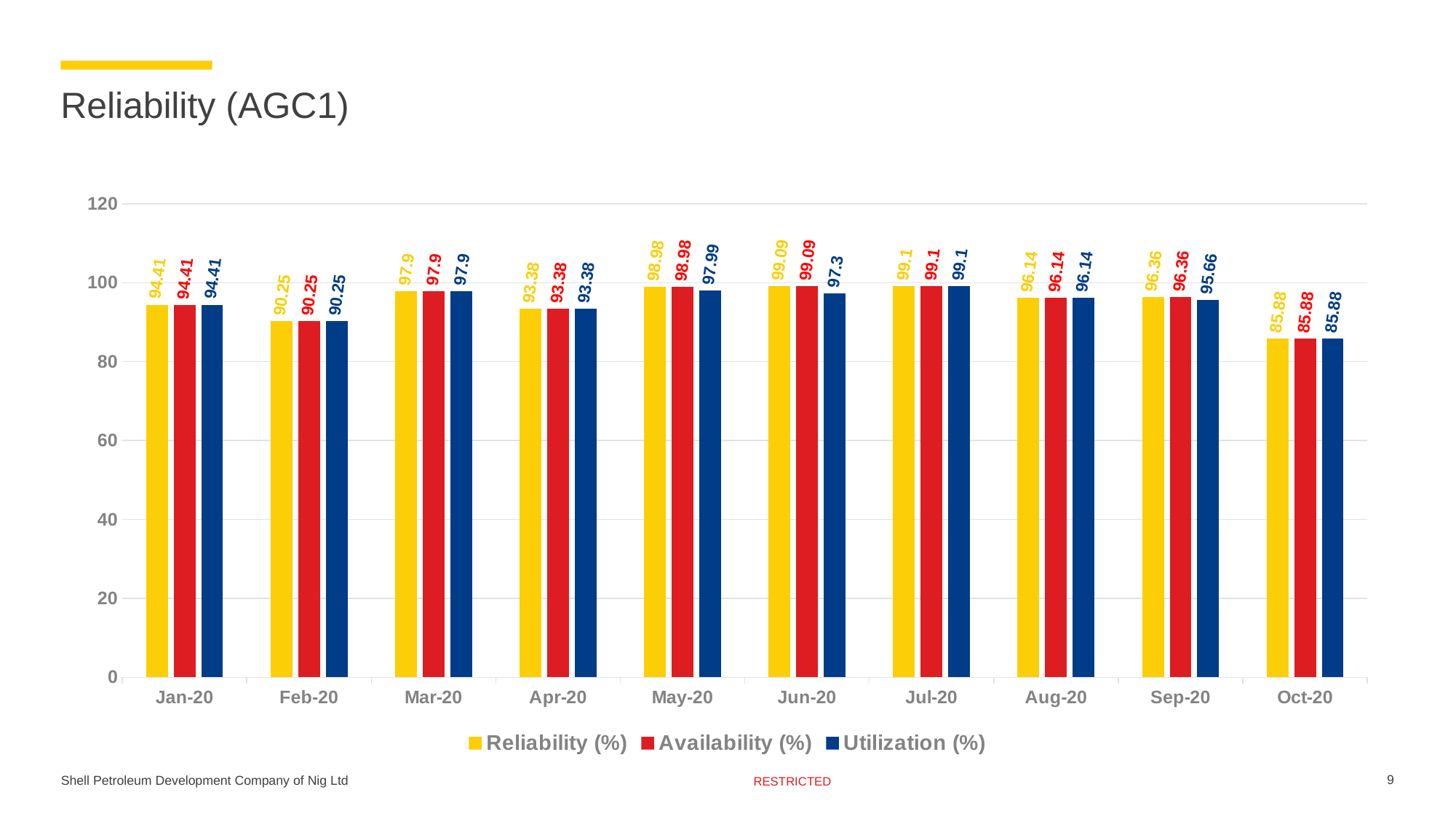

# Reliability (AGC1)

### Chart

| Category | Reliability (%) | Availability (%) | Utilization (%) |
|---|---|---|---|
| 43831 | 94.41 | 94.41 | 94.41 |
| 43862 | 90.25 | 90.25 | 90.25 |
| 43891 | 97.9 | 97.9 | 97.9 |
| 43922 | 93.38 | 93.38 | 93.38 |
| 43952 | 98.98 | 98.98 | 97.99 |
| 43983 | 99.09 | 99.09 | 97.3 |
| 44013 | 99.1 | 99.1 | 99.1 |
| 44044 | 96.14 | 96.14 | 96.14 |
| 44075 | 96.36 | 96.36 | 95.66 |
| 44105 | 85.88 | 85.88 | 85.88 |
9